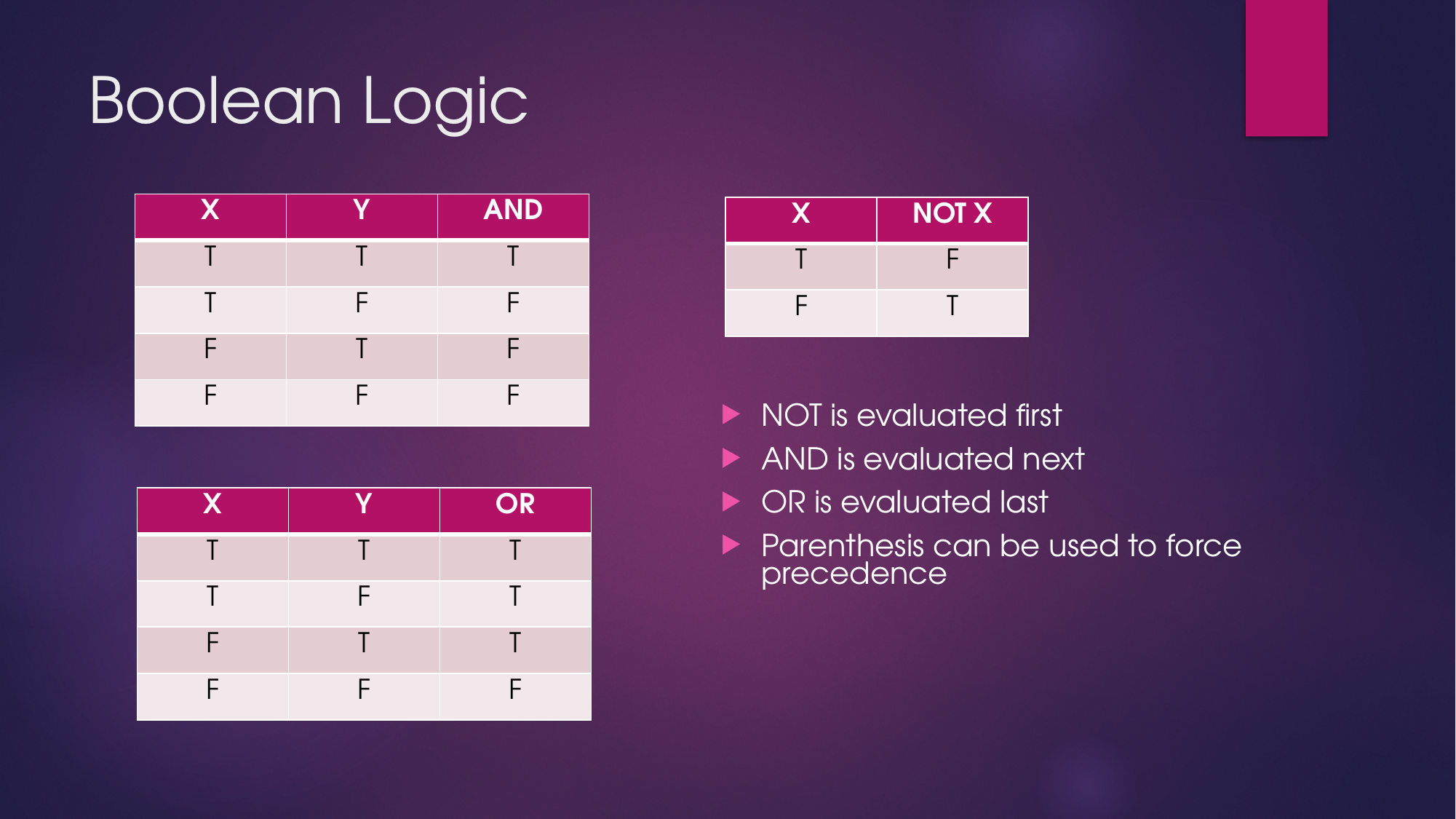

# Boolean Logic
| X | Y | AND |
| --- | --- | --- |
| T | T | T |
| T | F | F |
| F | T | F |
| F | F | F |
| X | NOT X |
| --- | --- |
| T | F |
| F | T |
NOT is evaluated first
AND is evaluated next
OR is evaluated last
Parenthesis can be used to force precedence
| X | Y | OR |
| --- | --- | --- |
| T | T | T |
| T | F | T |
| F | T | T |
| F | F | F |